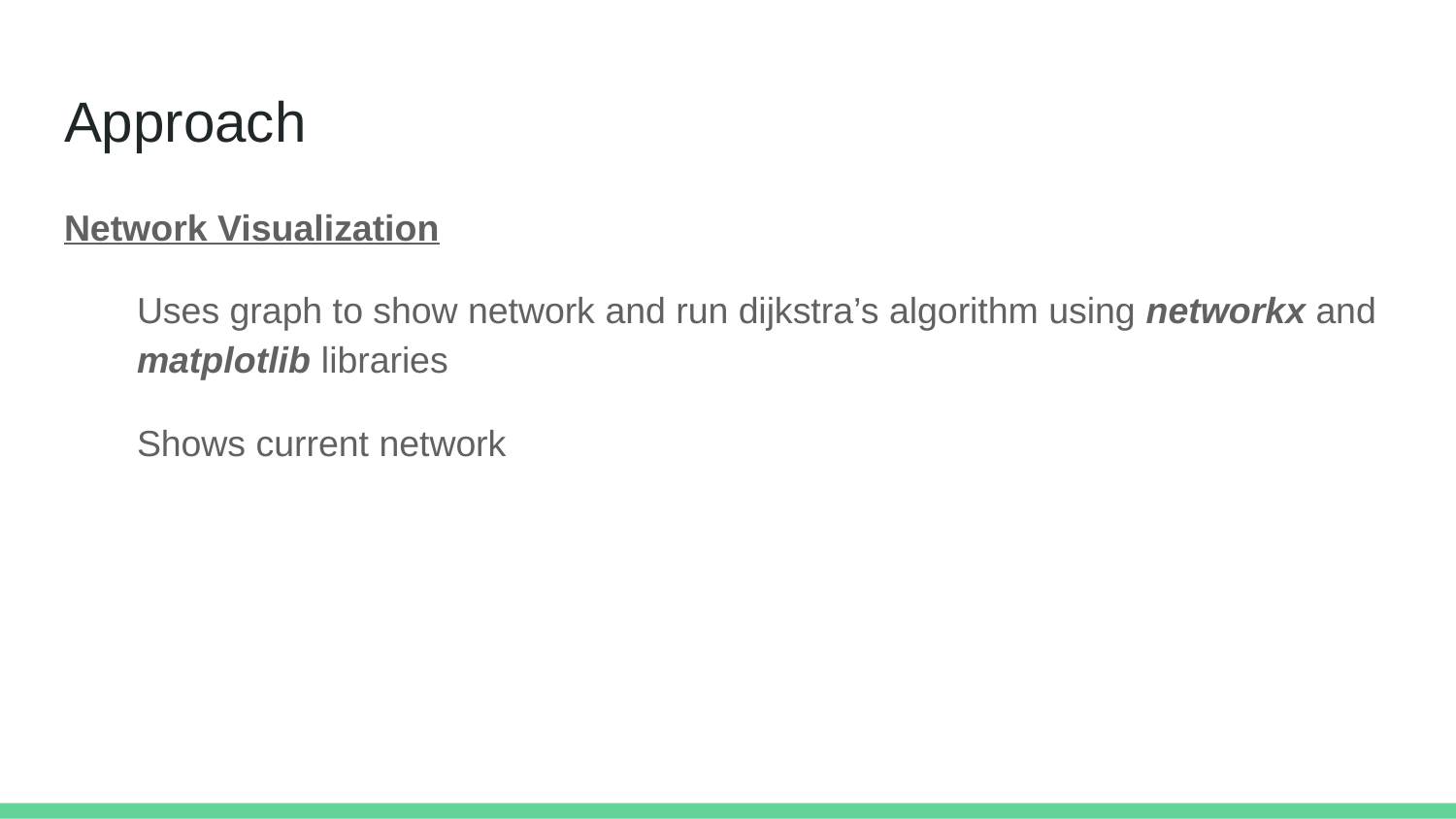

# Approach
Network Visualization
Uses graph to show network and run dijkstra’s algorithm using networkx and matplotlib libraries
Shows current network